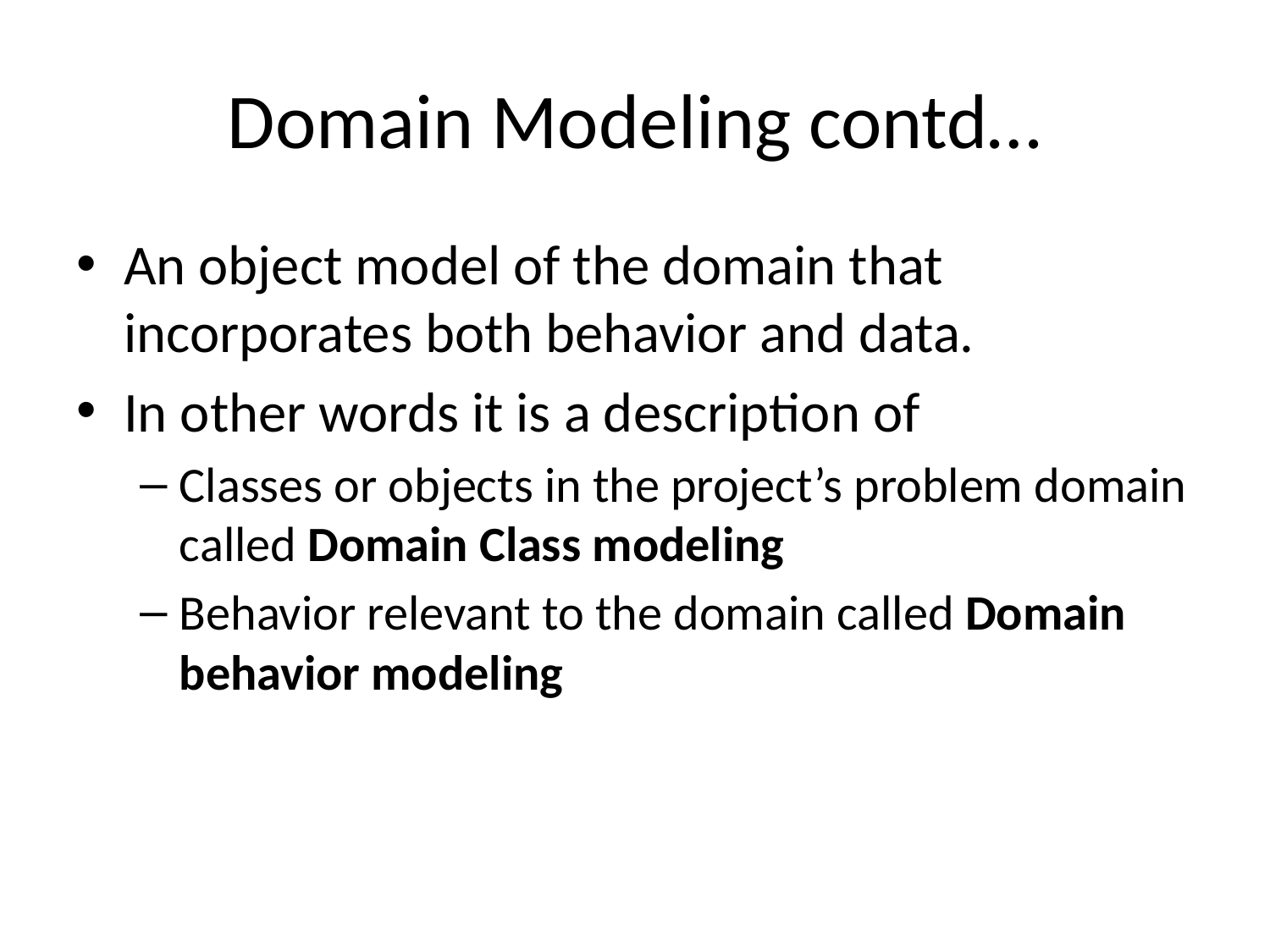

# Domain Modeling contd…
An object model of the domain that incorporates both behavior and data.
In other words it is a description of
Classes or objects in the project’s problem domain called Domain Class modeling
Behavior relevant to the domain called Domain behavior modeling